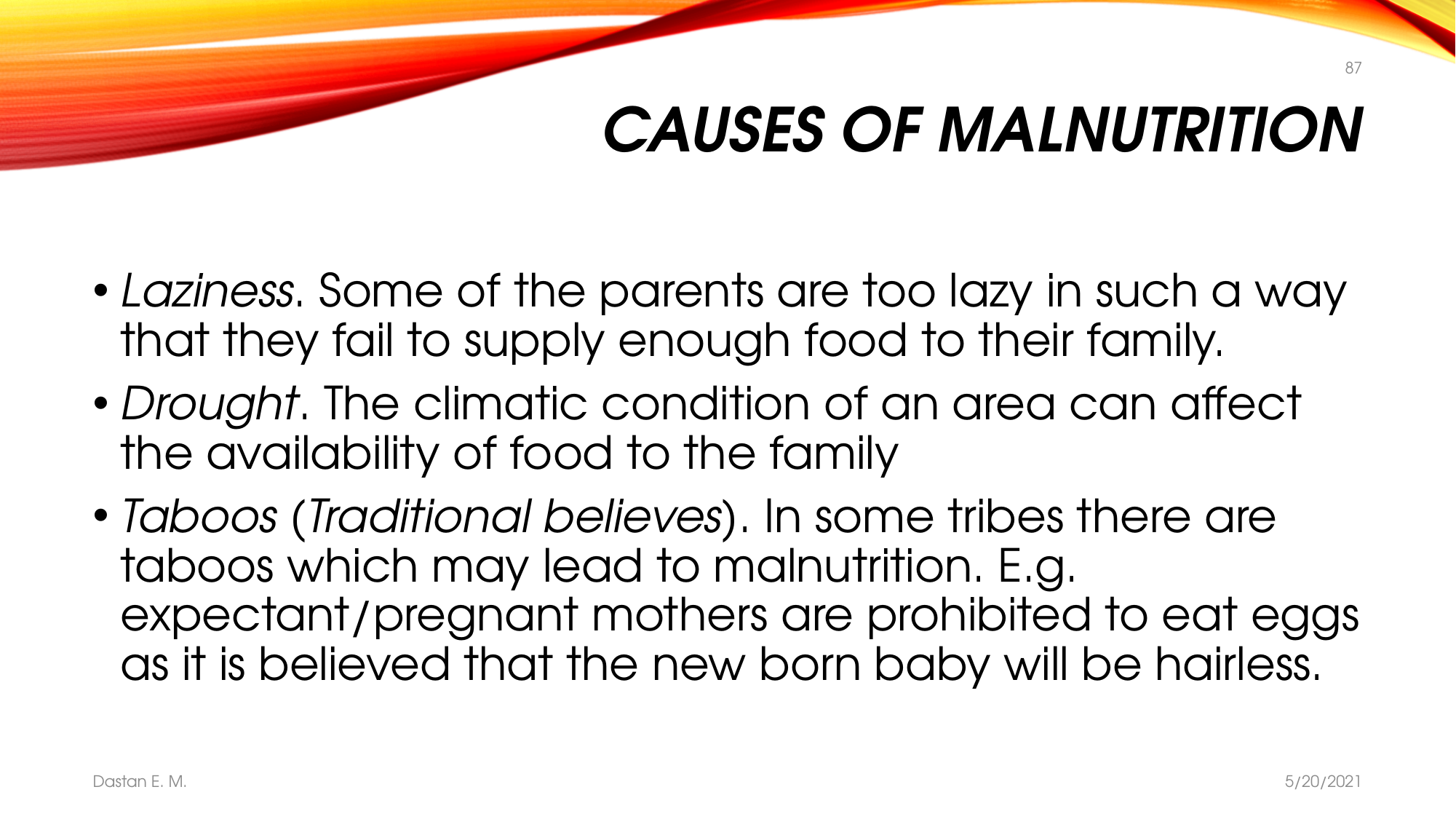

87
# Causes of Malnutrition
Laziness. Some of the parents are too lazy in such a way that they fail to supply enough food to their family.
Drought. The climatic condition of an area can affect the availability of food to the family
Taboos (Traditional believes). In some tribes there are taboos which may lead to malnutrition. E.g. expectant/pregnant mothers are prohibited to eat eggs as it is believed that the new born baby will be hairless.

Dastan E. M.
5/20/2021